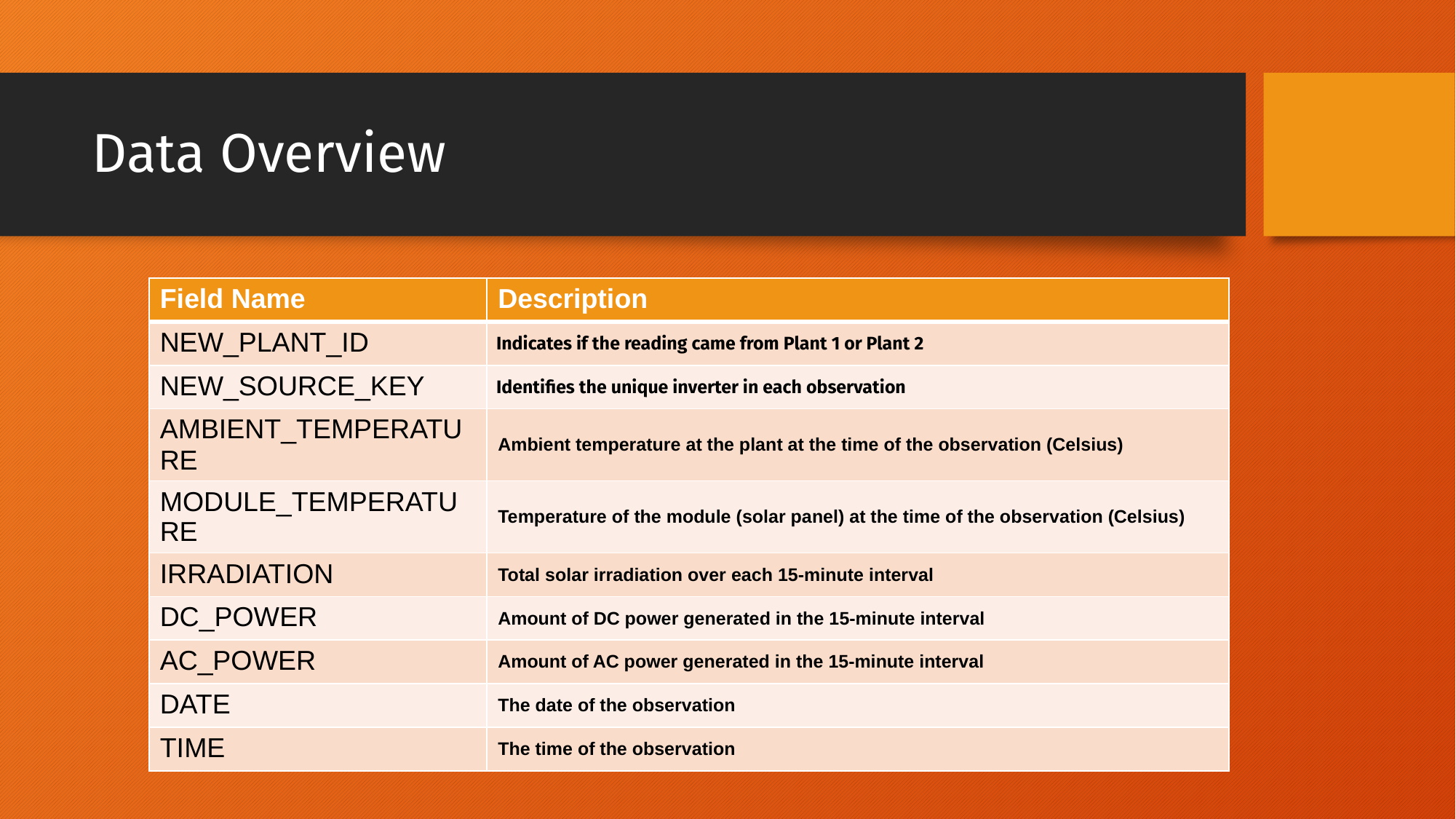

# Data Overview
| Field Name | Description |
| --- | --- |
| NEW\_PLANT\_ID | Indicates if the reading came from Plant 1 or Plant 2 |
| NEW\_SOURCE\_KEY | Identifies the unique inverter in each observation |
| AMBIENT\_TEMPERATURE | Ambient temperature at the plant at the time of the observation (Celsius) |
| MODULE\_TEMPERATURE | Temperature of the module (solar panel) at the time of the observation (Celsius) |
| IRRADIATION | Total solar irradiation over each 15-minute interval |
| DC\_POWER | Amount of DC power generated in the 15-minute interval |
| AC\_POWER | Amount of AC power generated in the 15-minute interval |
| DATE | The date of the observation |
| TIME | The time of the observation |